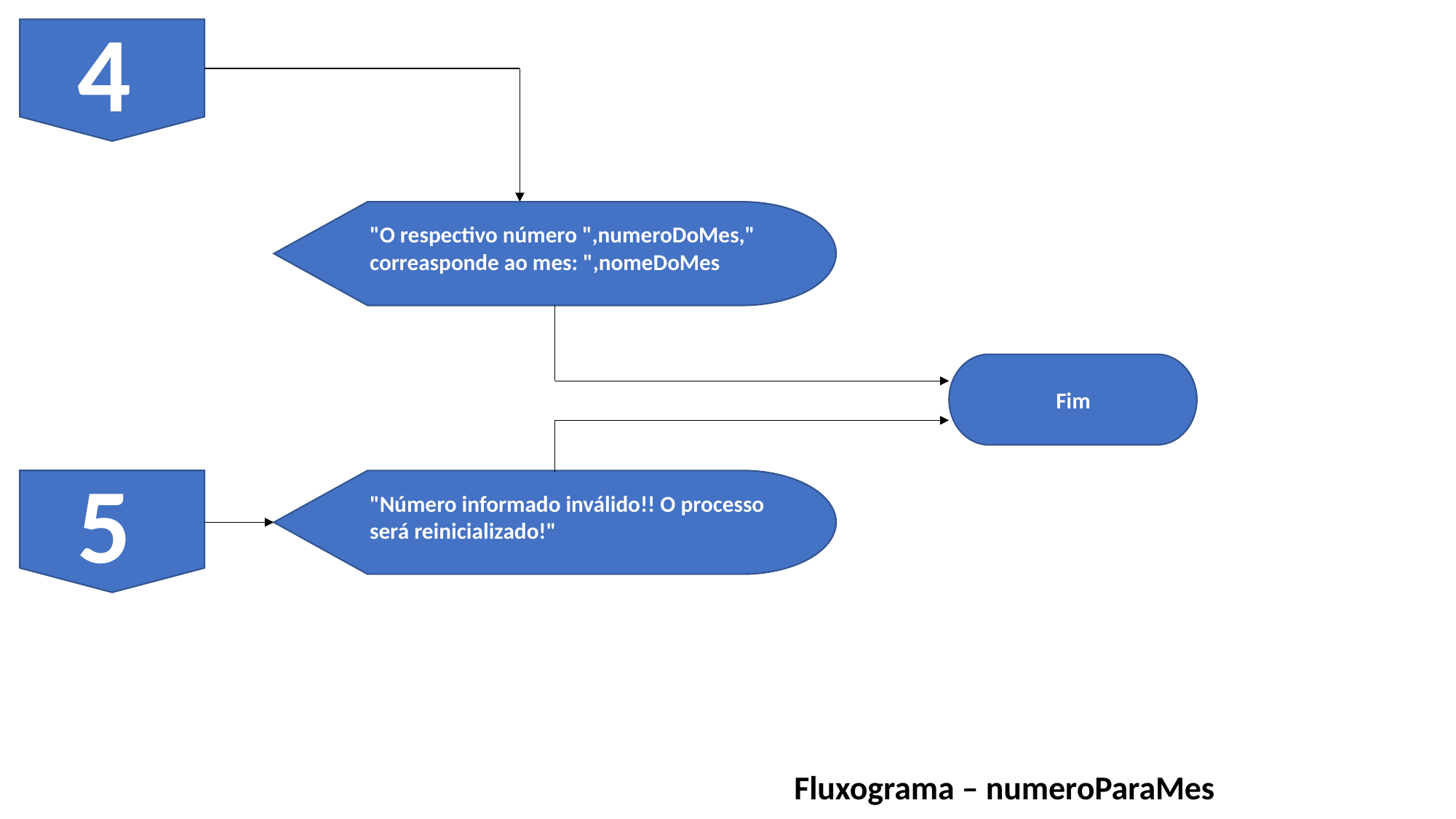

4

"O respectivo número ",numeroDoMes," correasponde ao mes: ",nomeDoMes

Fim
5

"Número informado inválido!! O processo será reinicializado!"
Fluxograma – numeroParaMes